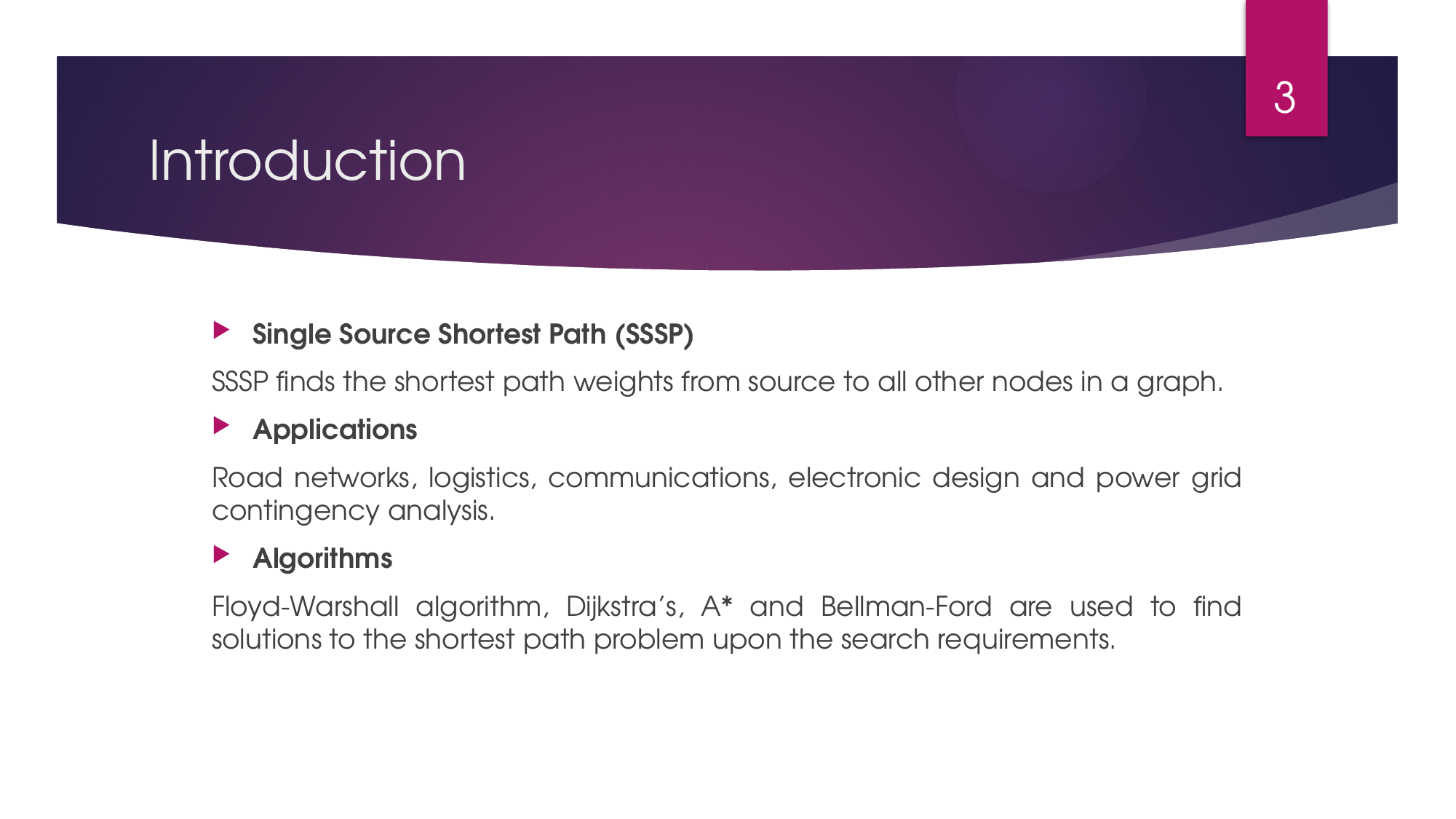

3
# Introduction
Single Source Shortest Path (SSSP)
SSSP finds the shortest path weights from source to all other nodes in a graph.
Applications
Road networks, logistics, communications, electronic design and power grid contingency analysis.
Algorithms
Floyd-Warshall algorithm, Dijkstra’s, A* and Bellman-Ford are used to find solutions to the shortest path problem upon the search requirements.